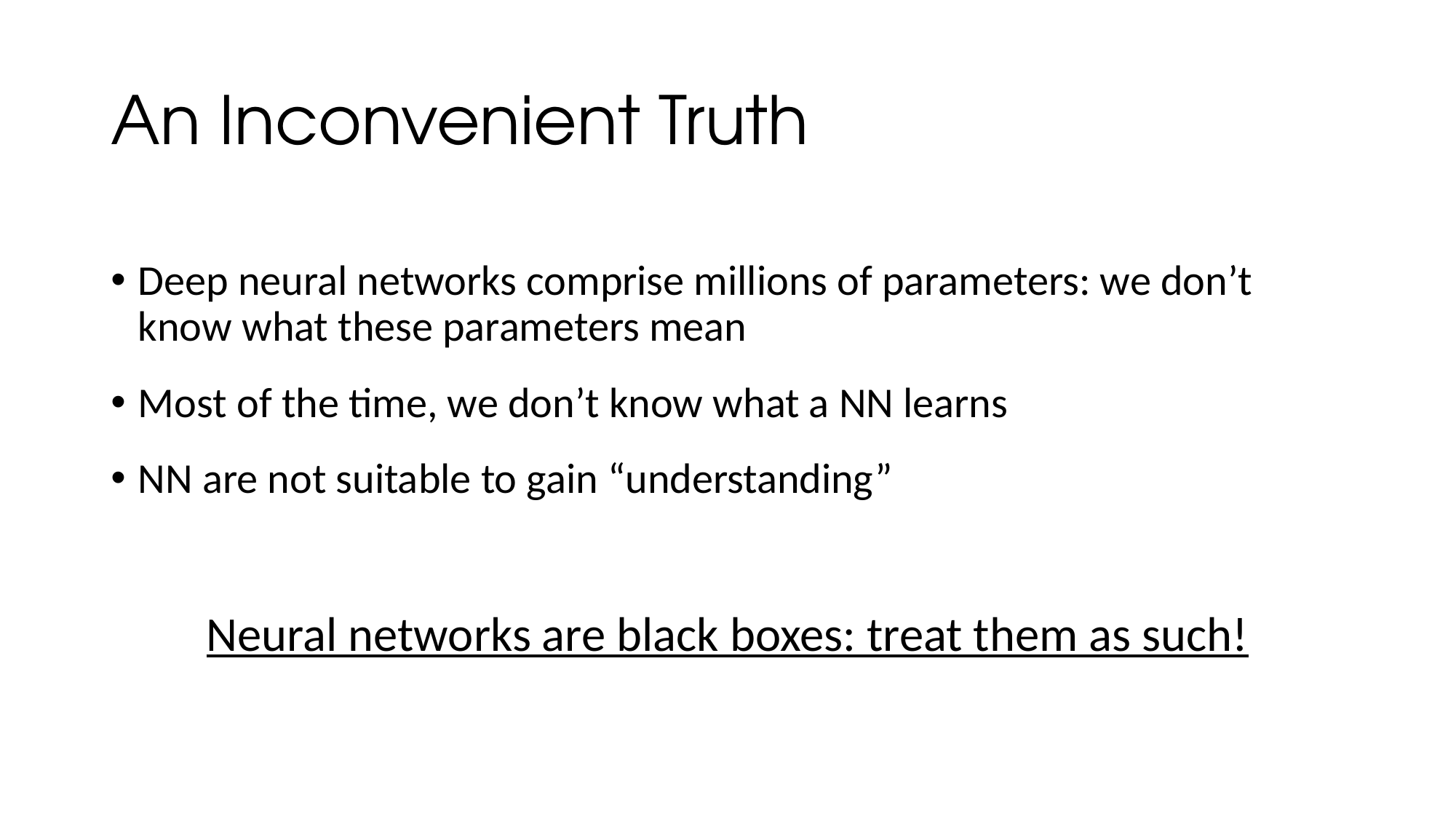

# An Inconvenient Truth
Deep neural networks comprise millions of parameters: we don’t know what these parameters mean
Most of the time, we don’t know what a NN learns
NN are not suitable to gain “understanding”

Neural networks are black boxes: treat them as such!